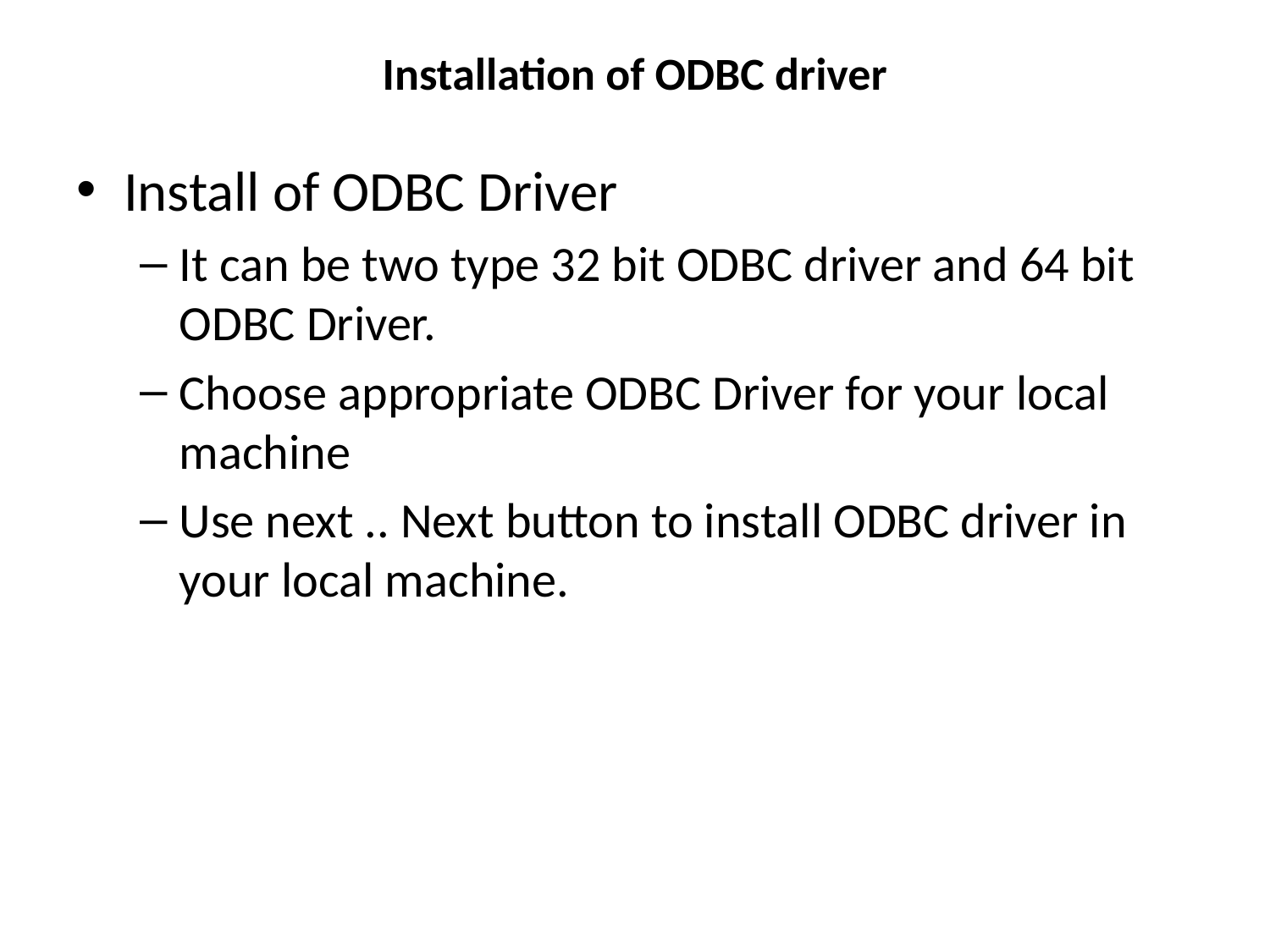

# Installation of ODBC driver
Install of ODBC Driver
It can be two type 32 bit ODBC driver and 64 bit ODBC Driver.
Choose appropriate ODBC Driver for your local machine
Use next .. Next button to install ODBC driver in your local machine.